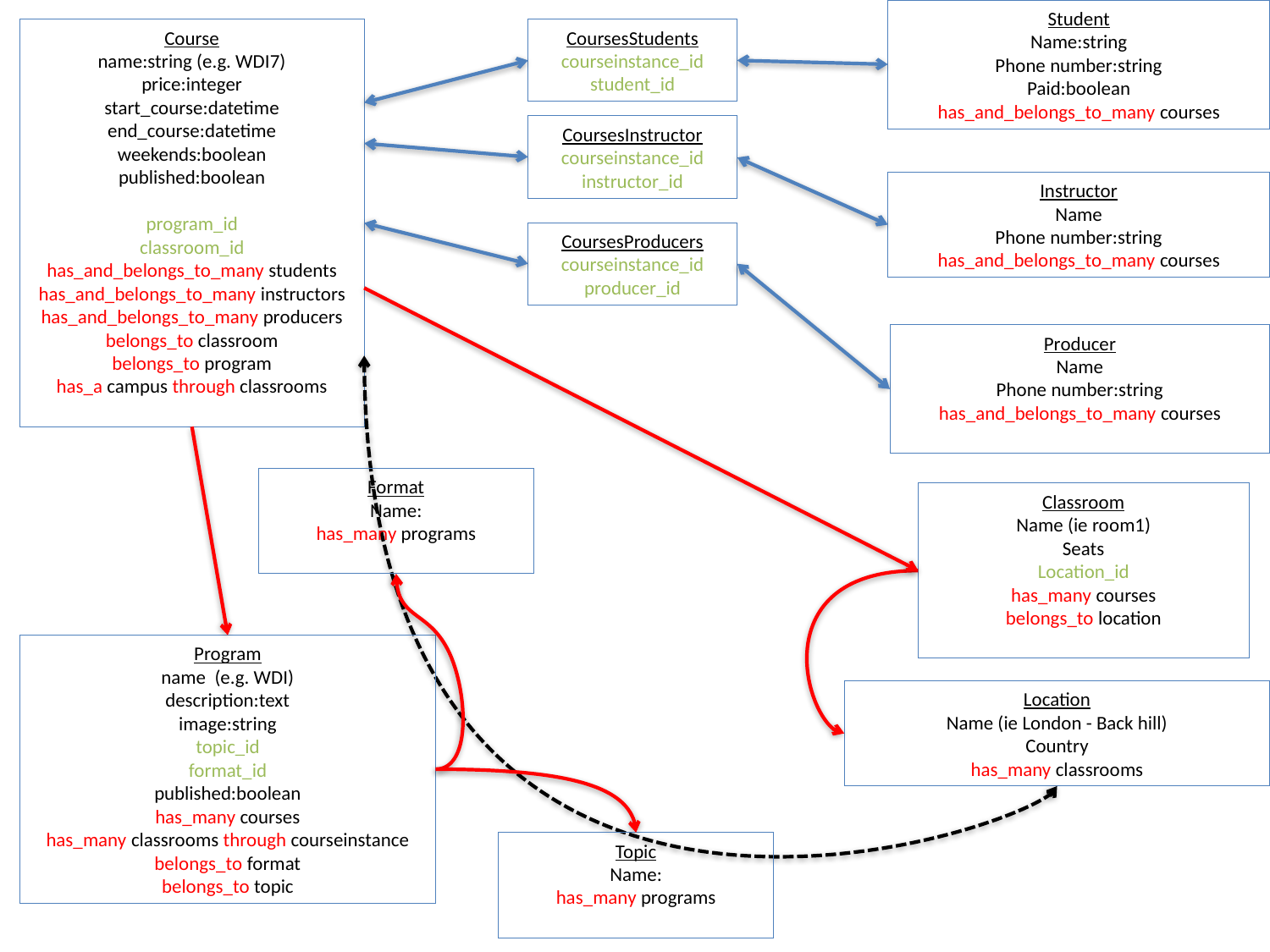

Student
Name:string
Phone number:string
Paid:boolean
has_and_belongs_to_many courses
Course
name:string (e.g. WDI7)
price:integer
start_course:datetime
end_course:datetime
weekends:boolean
published:boolean

program_id
classroom_id
has_and_belongs_to_many students
has_and_belongs_to_many instructors
has_and_belongs_to_many producers
belongs_to classroom
belongs_to program
has_a campus through classrooms

CoursesStudents
courseinstance_id
student_id
CoursesInstructor
courseinstance_id
instructor_id
Instructor
Name
Phone number:string
has_and_belongs_to_many courses
CoursesProducers
courseinstance_id
producer_id
Producer
Name
Phone number:string
has_and_belongs_to_many courses

Format
Name:
has_many programs

Classroom
Name (ie room1)
Seats
Location_id
has_many courses
belongs_to location

Program
name  (e.g. WDI)
description:text
image:string
topic_id
format_id
published:boolean
has_many courses
has_many classrooms through courseinstance
belongs_to format
belongs_to topic
Location
Name (ie London - Back hill)
Country
has_many classrooms
Topic
Name:
has_many programs